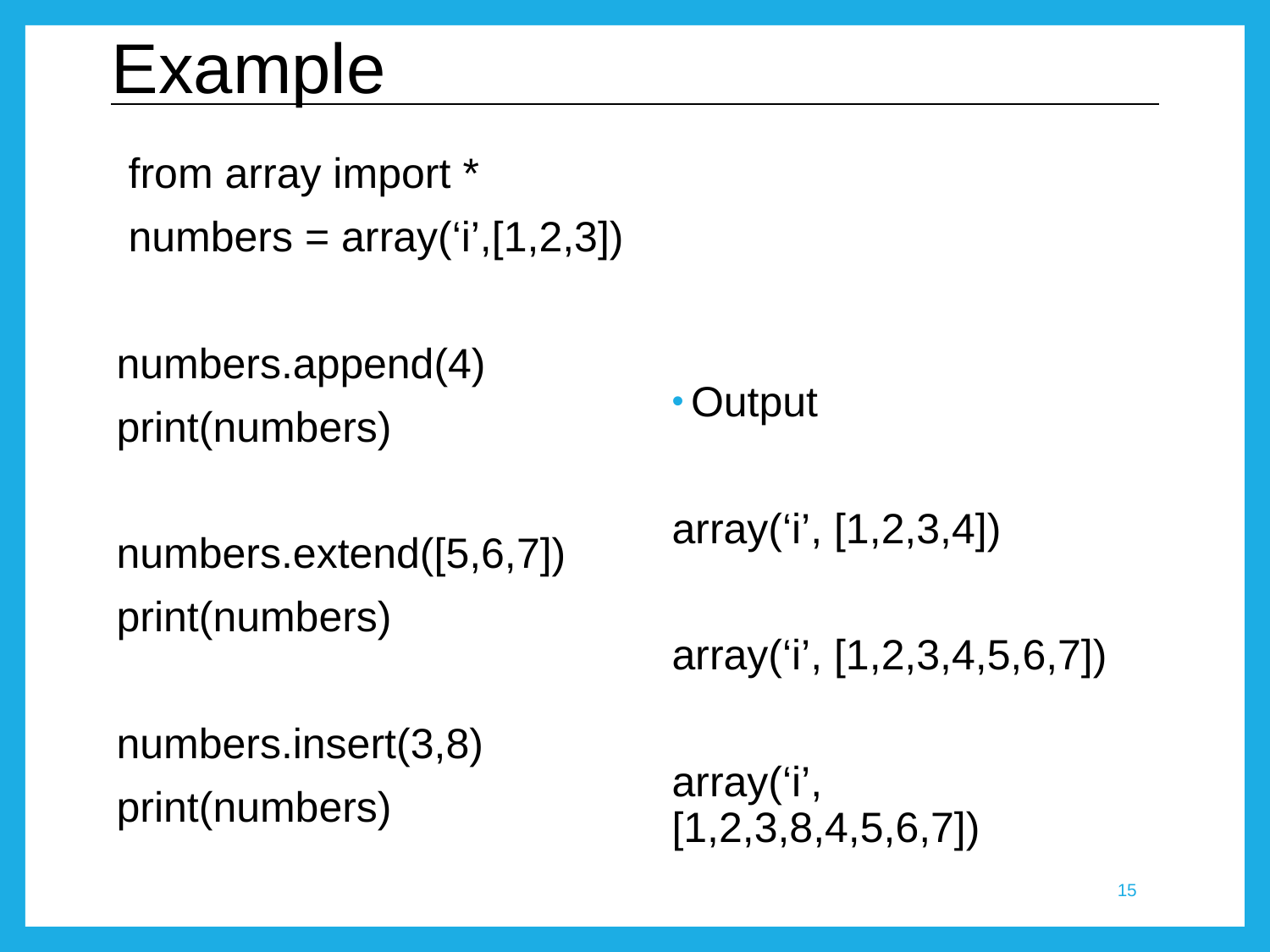

# Example
 from array import *
 numbers = array(‘i’,[1,2,3])

numbers.append(4)
print(numbers)

numbers.extend([5,6,7])
print(numbers)

numbers.insert(3,8)
print(numbers)

Output

array(‘i’, [1,2,3,4])

array(‘i’, [1,2,3,4,5,6,7])

array(‘i’, [1,2,3,8,4,5,6,7])

15